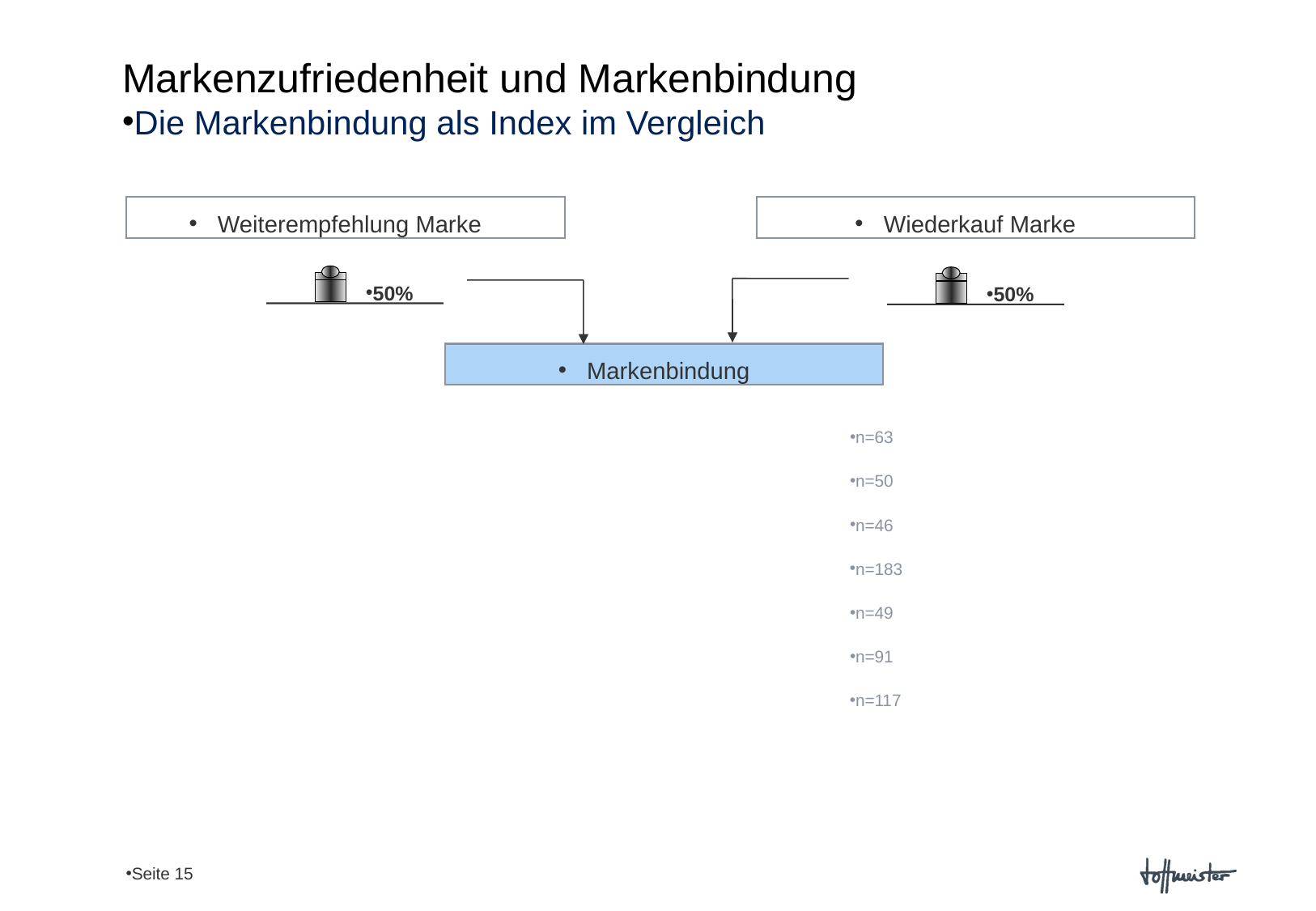

Markenzufriedenheit und Markenbindung
Die Markenbindung als Index im Vergleich
Weiterempfehlung Marke
Wiederkauf Marke

50%
50%

Markenbindung
n=63
n=50
n=46
n=183
n=49
n=91
n=117
Seite 15